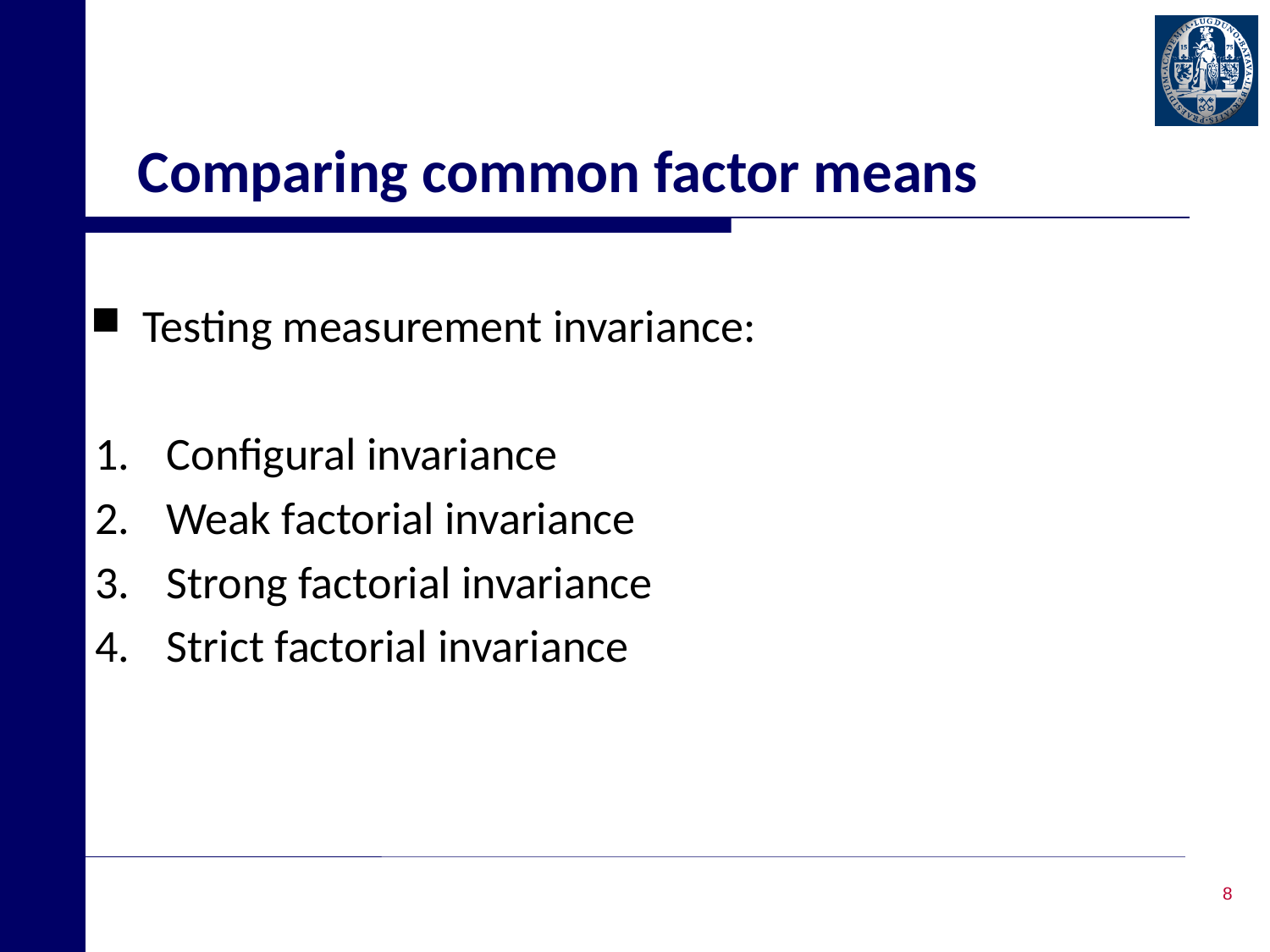

# Comparing common factor means
Testing measurement invariance:

Configural invariance
Weak factorial invariance
Strong factorial invariance
Strict factorial invariance

8